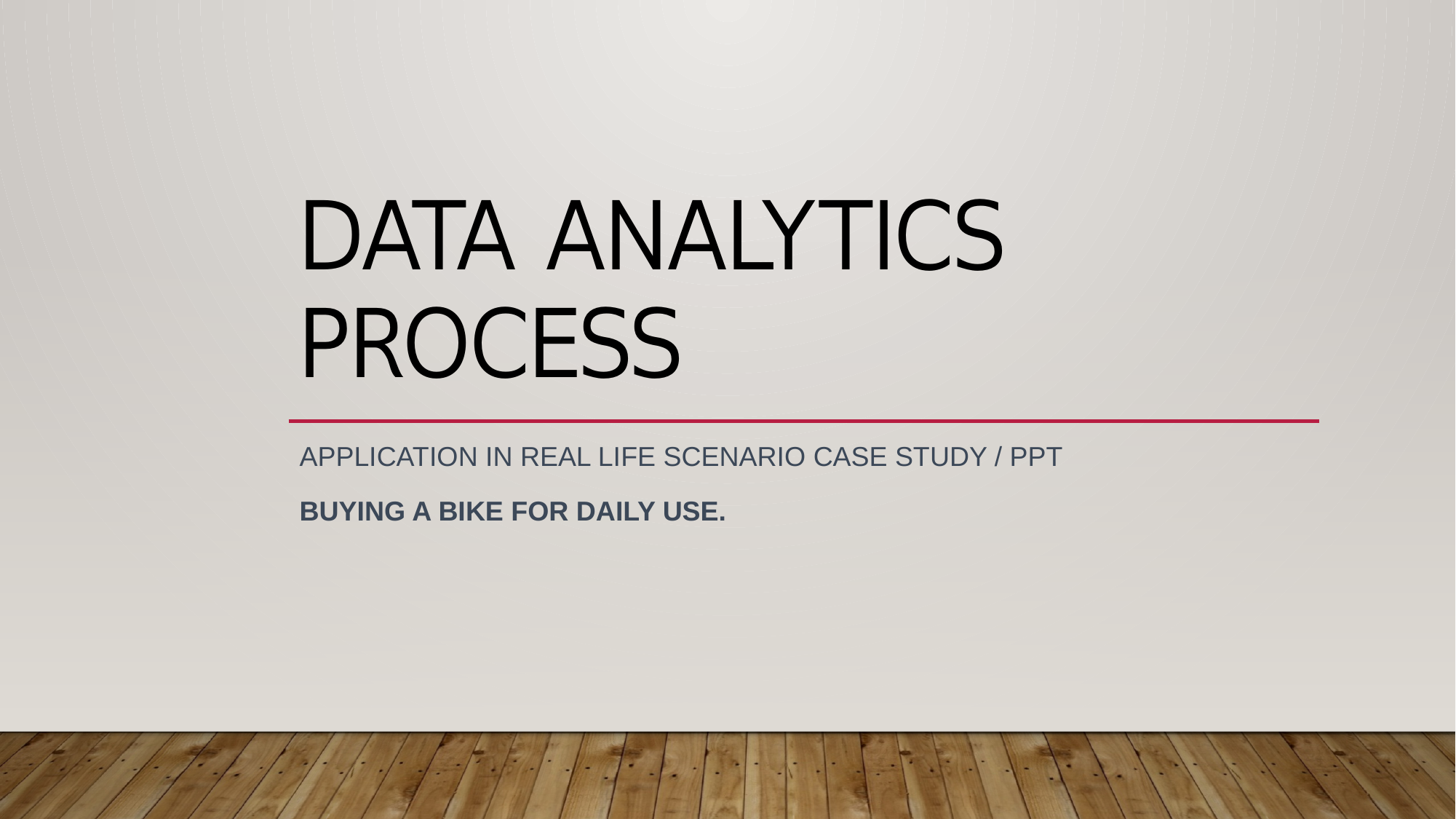

# Data Analytics Process
Application in Real Life Scenario Case Study / PPT
Buying a Bike for Daily Use.